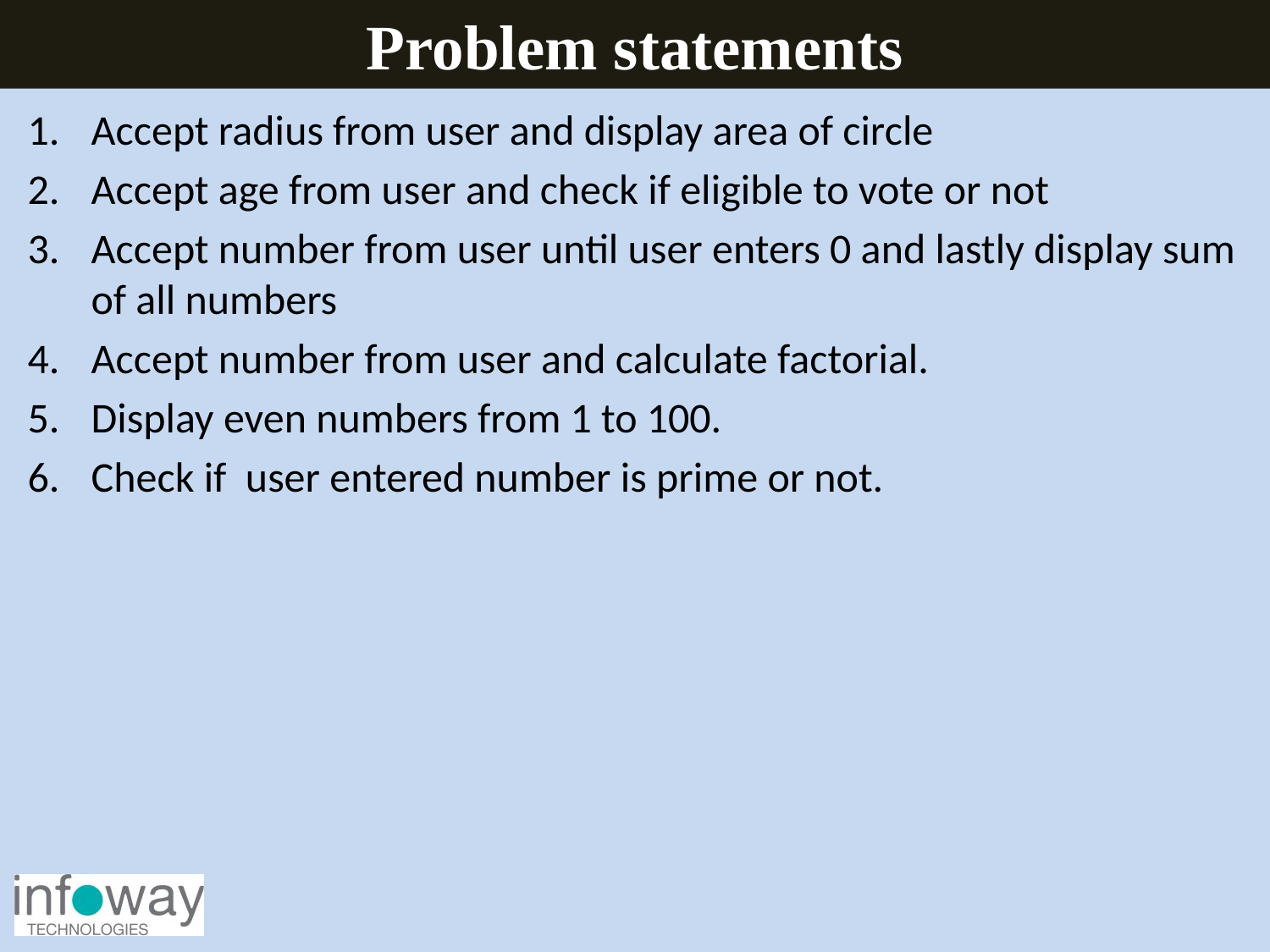

Problem statements
Accept radius from user and display area of circle
Accept age from user and check if eligible to vote or not
Accept number from user until user enters 0 and lastly display sum of all numbers
Accept number from user and calculate factorial.
Display even numbers from 1 to 100.
Check if  user entered number is prime or not.